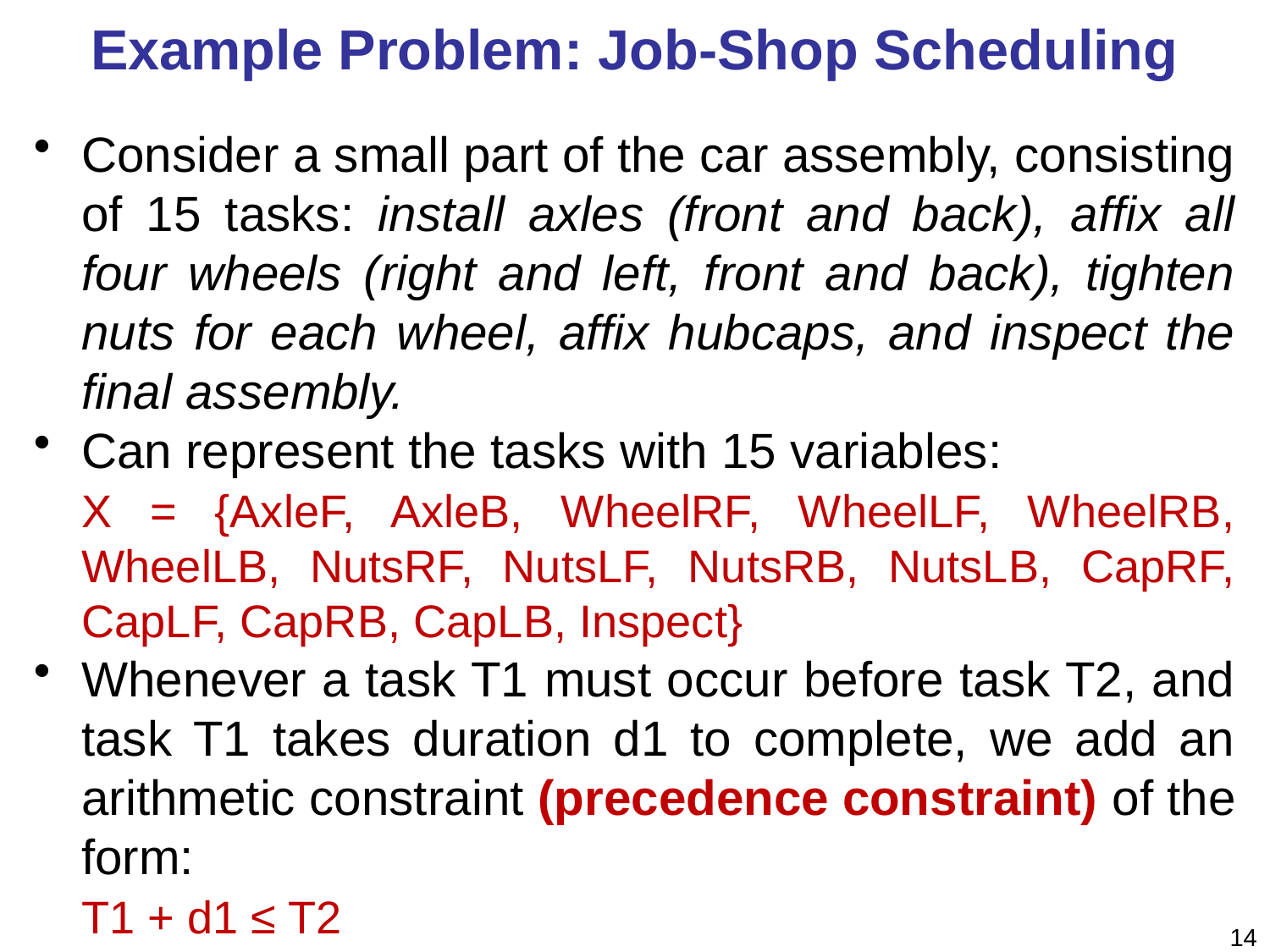

# Example Problem: Job-Shop Scheduling
Consider a small part of the car assembly, consisting of 15 tasks: install axles (front and back), affix all four wheels (right and left, front and back), tighten nuts for each wheel, affix hubcaps, and inspect the final assembly.
Can represent the tasks with 15 variables:
	X = {AxleF, AxleB, WheelRF, WheelLF, WheelRB, WheelLB, NutsRF, NutsLF, NutsRB, NutsLB, CapRF, CapLF, CapRB, CapLB, Inspect}
Whenever a task T1 must occur before task T2, and task T1 takes duration d1 to complete, we add an arithmetic constraint (precedence constraint) of the form:
	T1 + d1 ≤ T2

14